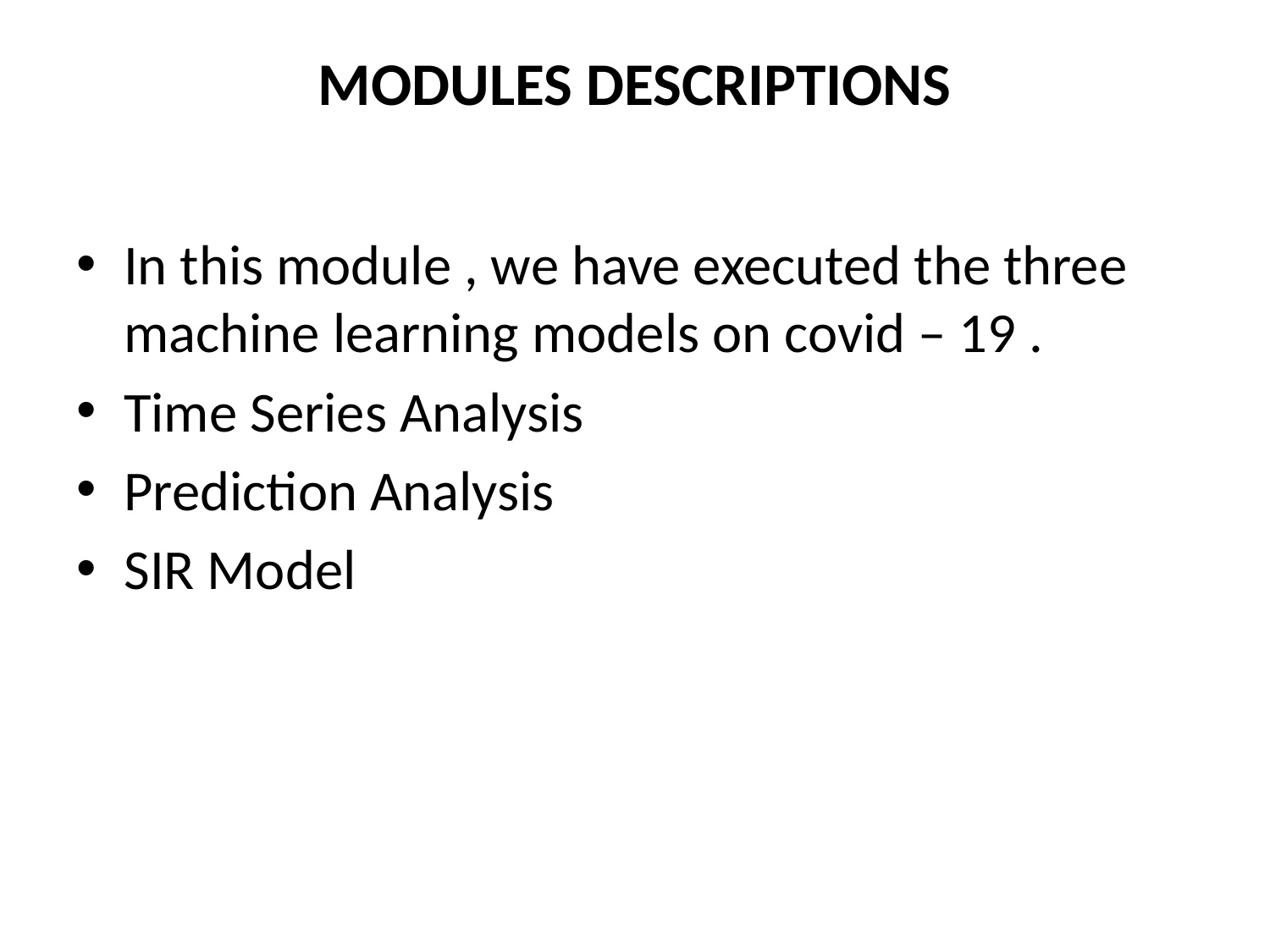

# MODULES DESCRIPTIONS
In this module , we have executed the three machine learning models on covid – 19 .
Time Series Analysis
Prediction Analysis
SIR Model